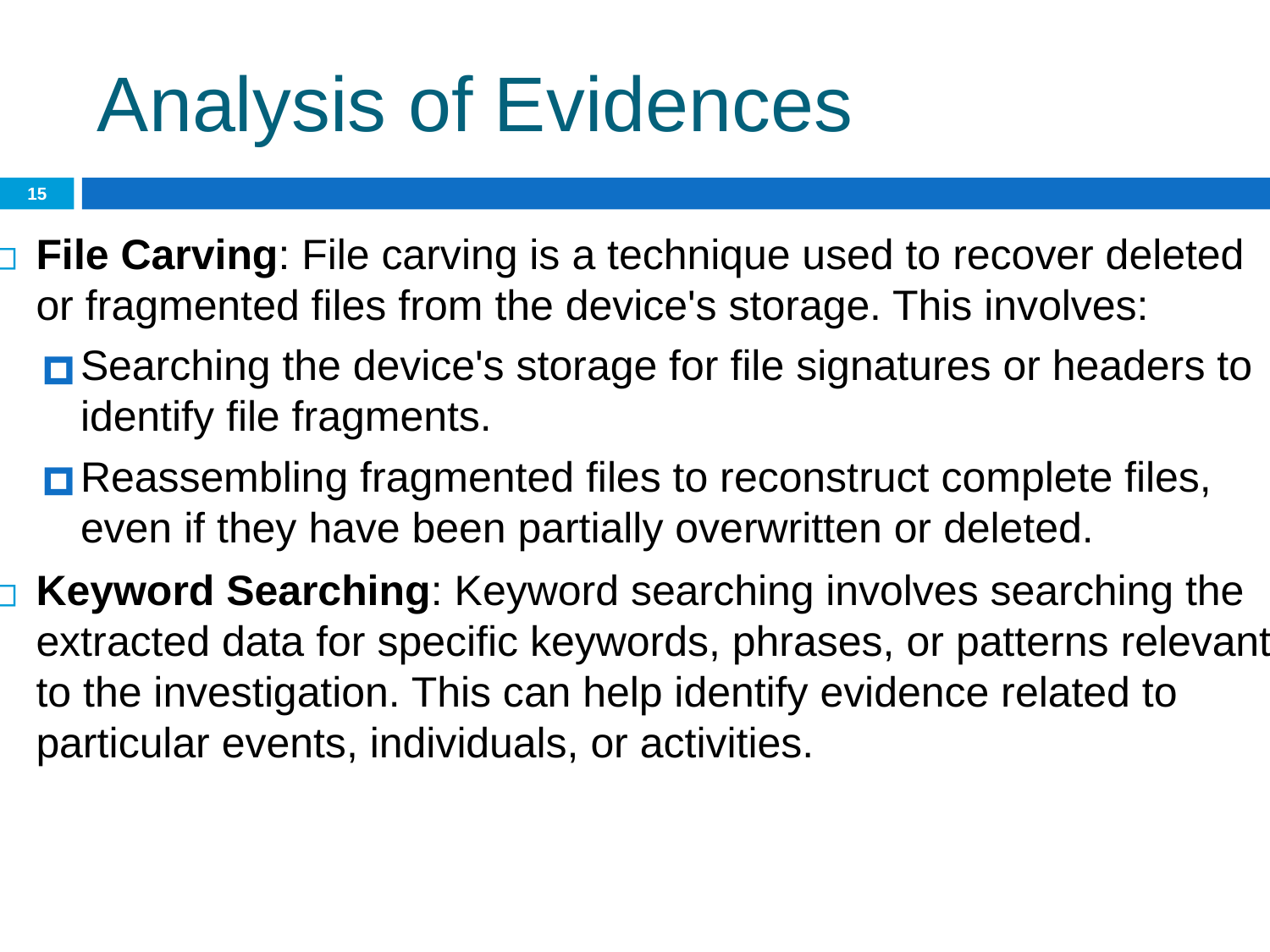

# Analysis of Evidences
15
File Carving: File carving is a technique used to recover deleted or fragmented files from the device's storage. This involves:
Searching the device's storage for file signatures or headers to identify file fragments.
Reassembling fragmented files to reconstruct complete files, even if they have been partially overwritten or deleted.
Keyword Searching: Keyword searching involves searching the extracted data for specific keywords, phrases, or patterns relevant to the investigation. This can help identify evidence related to particular events, individuals, or activities.